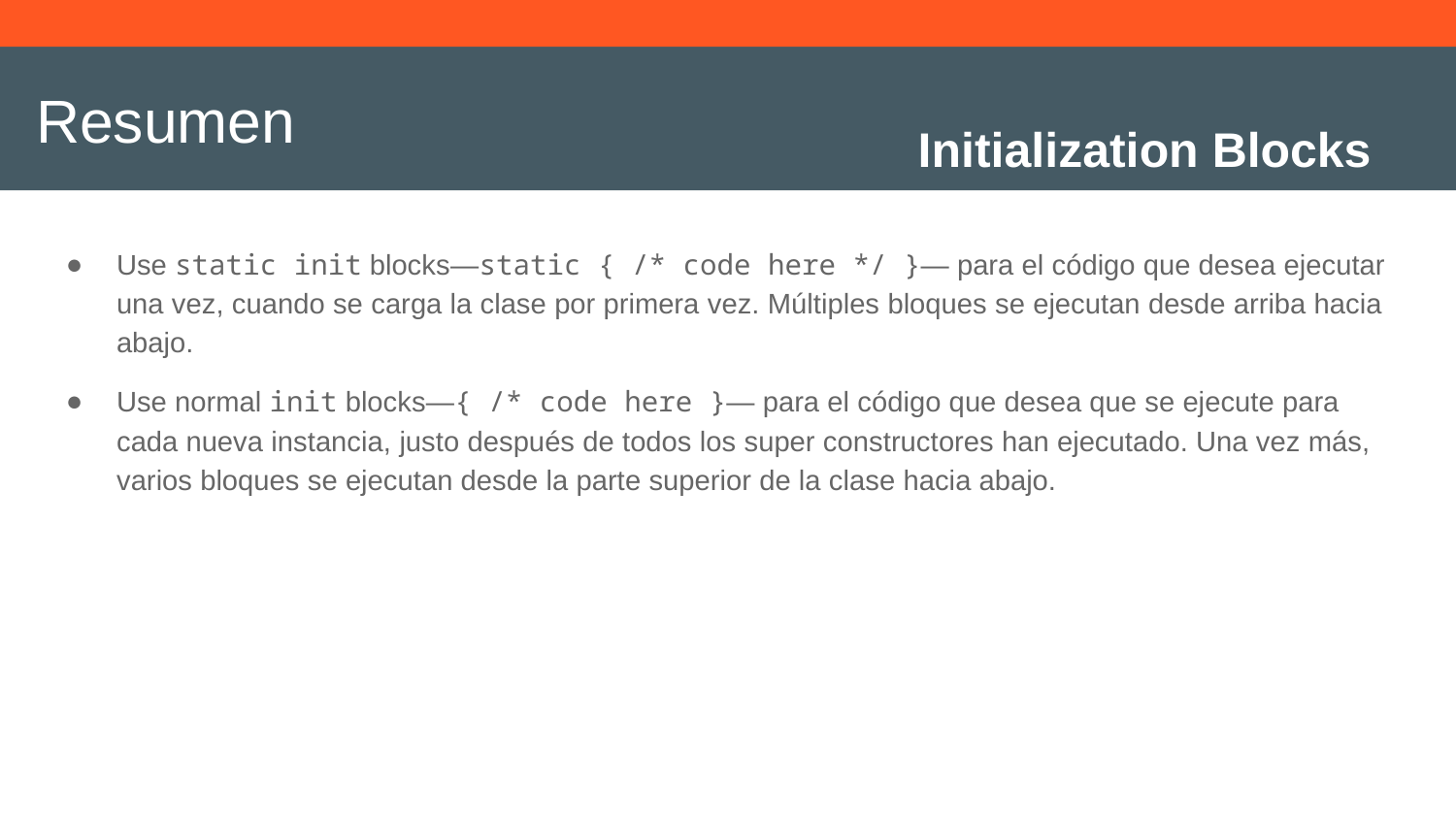

# Resumen

Initialization Blocks
Use static init blocks—static { /* code here */ }— para el código que desea ejecutar una vez, cuando se carga la clase por primera vez. Múltiples bloques se ejecutan desde arriba hacia abajo.
Use normal init blocks—{ /* code here }— para el código que desea que se ejecute para cada nueva instancia, justo después de todos los super constructores han ejecutado. Una vez más, varios bloques se ejecutan desde la parte superior de la clase hacia abajo.